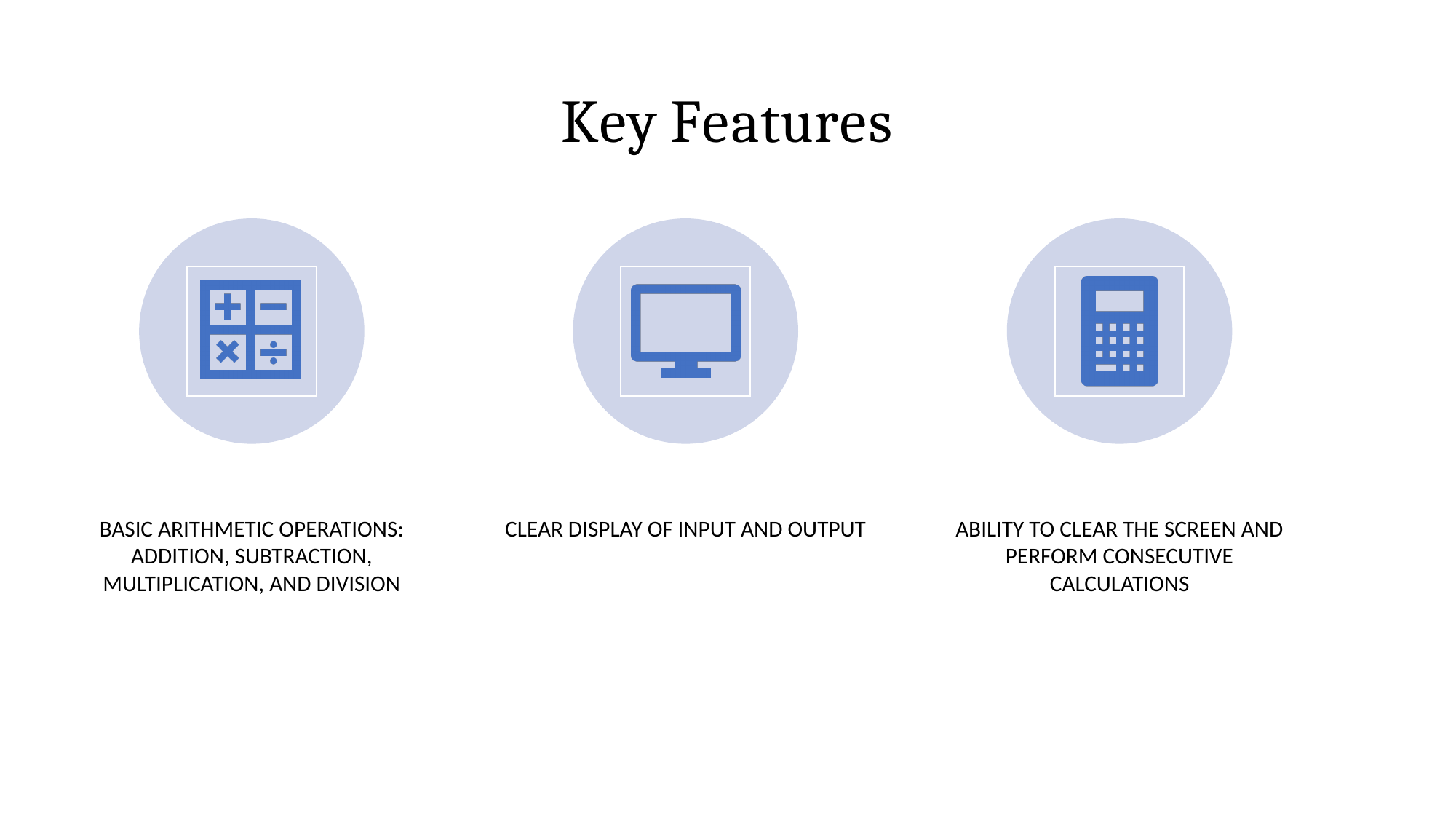

# Key Features
Basic arithmetic operations: addition, subtraction, multiplication, and division
Clear display of input and output
Ability to clear the screen and perform consecutive calculations